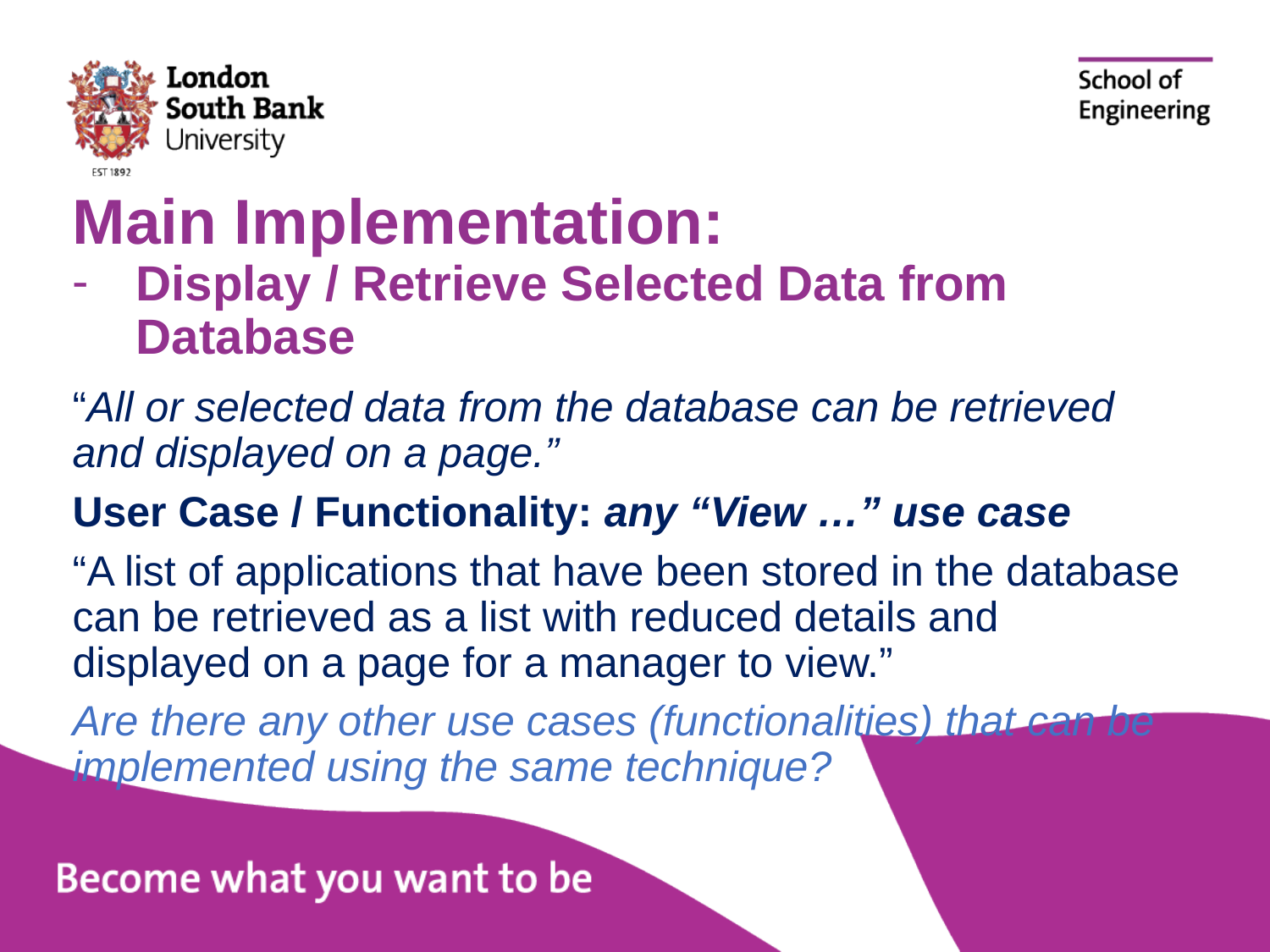

# Main Implementation:
Display / Retrieve Selected Data from Database
“All or selected data from the database can be retrieved and displayed on a page.”
User Case / Functionality: any “View …” use case
“A list of applications that have been stored in the database can be retrieved as a list with reduced details and displayed on a page for a manager to view.”
Are there any other use cases (functionalities) that can be implemented using the same technique?